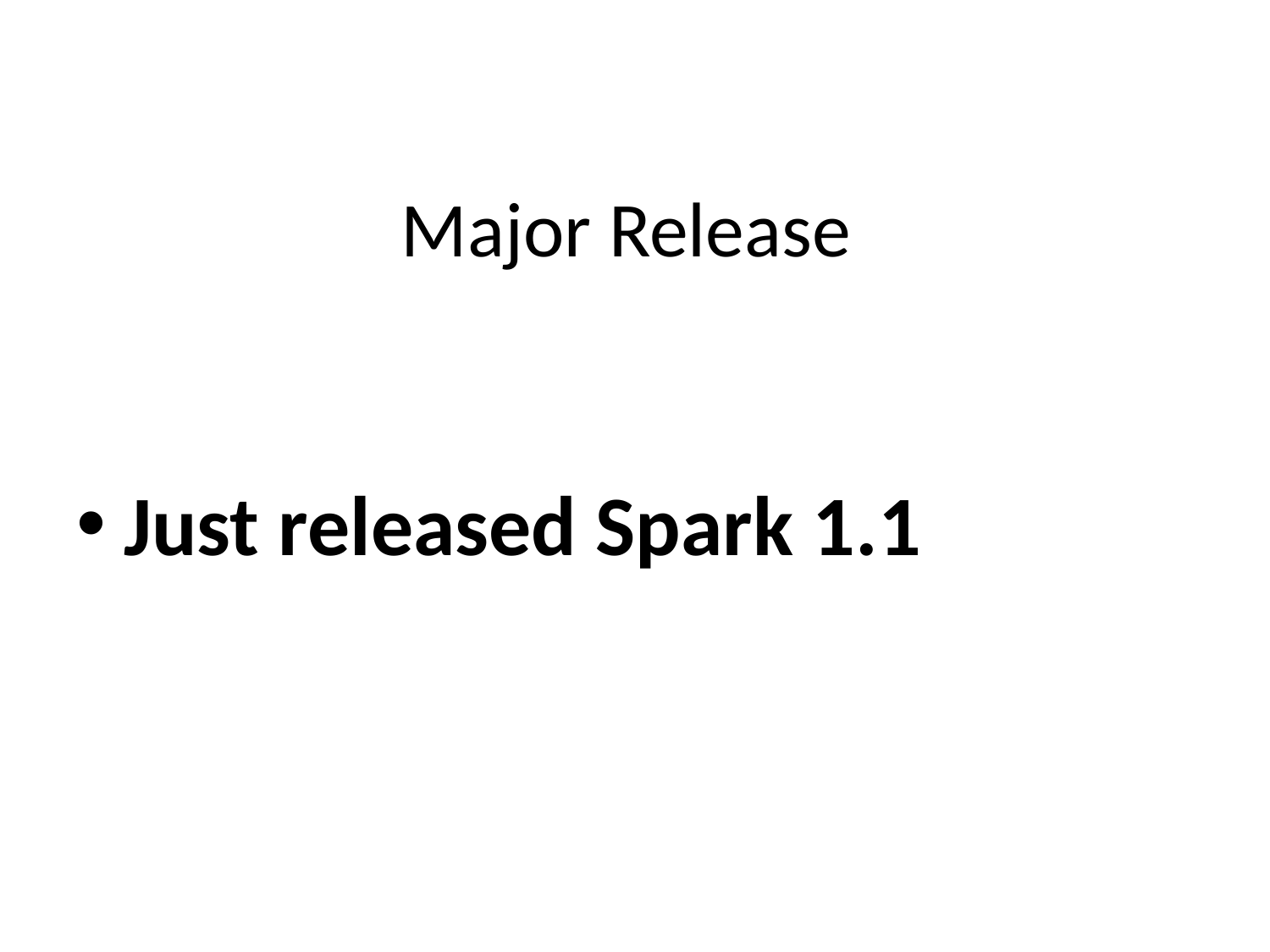

# Major Release

Just released Spark 1.1